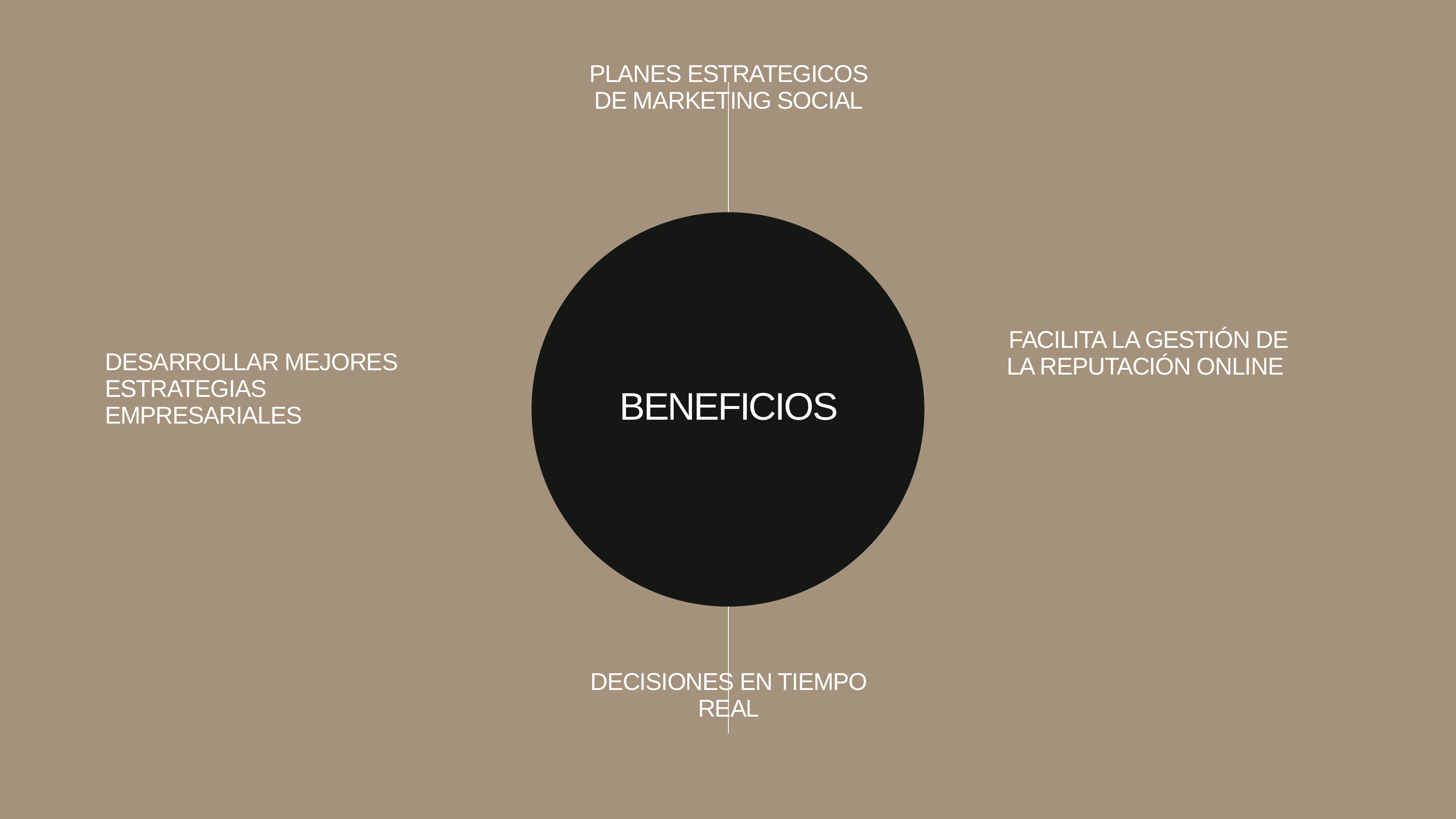

PLANES ESTRATEGICOS DE MARKETING SOCIAL

FACILITA LA GESTIÓN DE LA REPUTACIÓN ONLINE
DESARROLLAR MEJORES ESTRATEGIAS EMPRESARIALES

BENEFICIOS
DECISIONES EN TIEMPO REAL